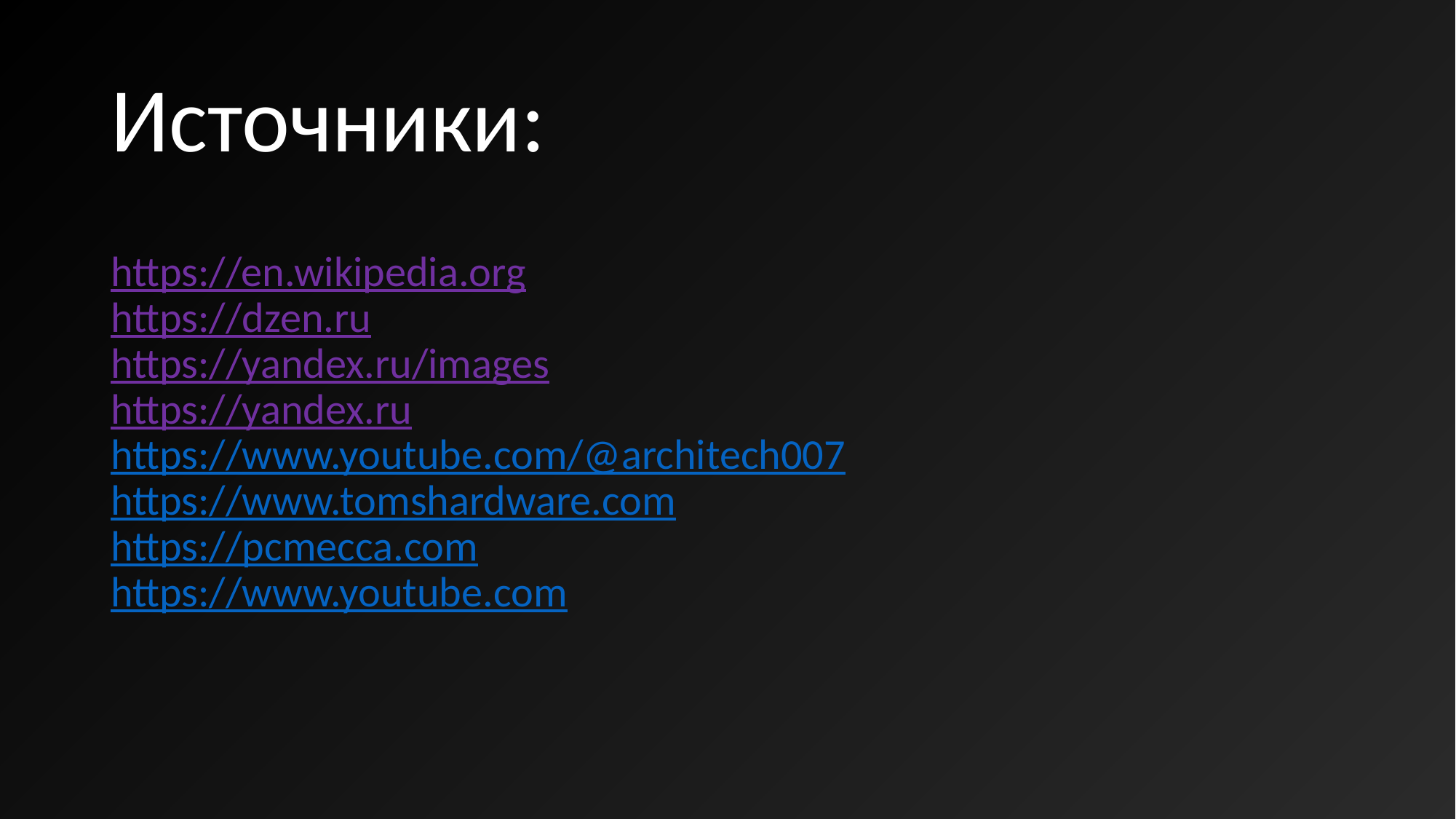

# Источники:
https://en.wikipedia.org
https://dzen.ru
https://yandex.ru/images
https://yandex.ru
https://www.youtube.com/@architech007
https://www.tomshardware.com
https://pcmecca.com
https://www.youtube.com